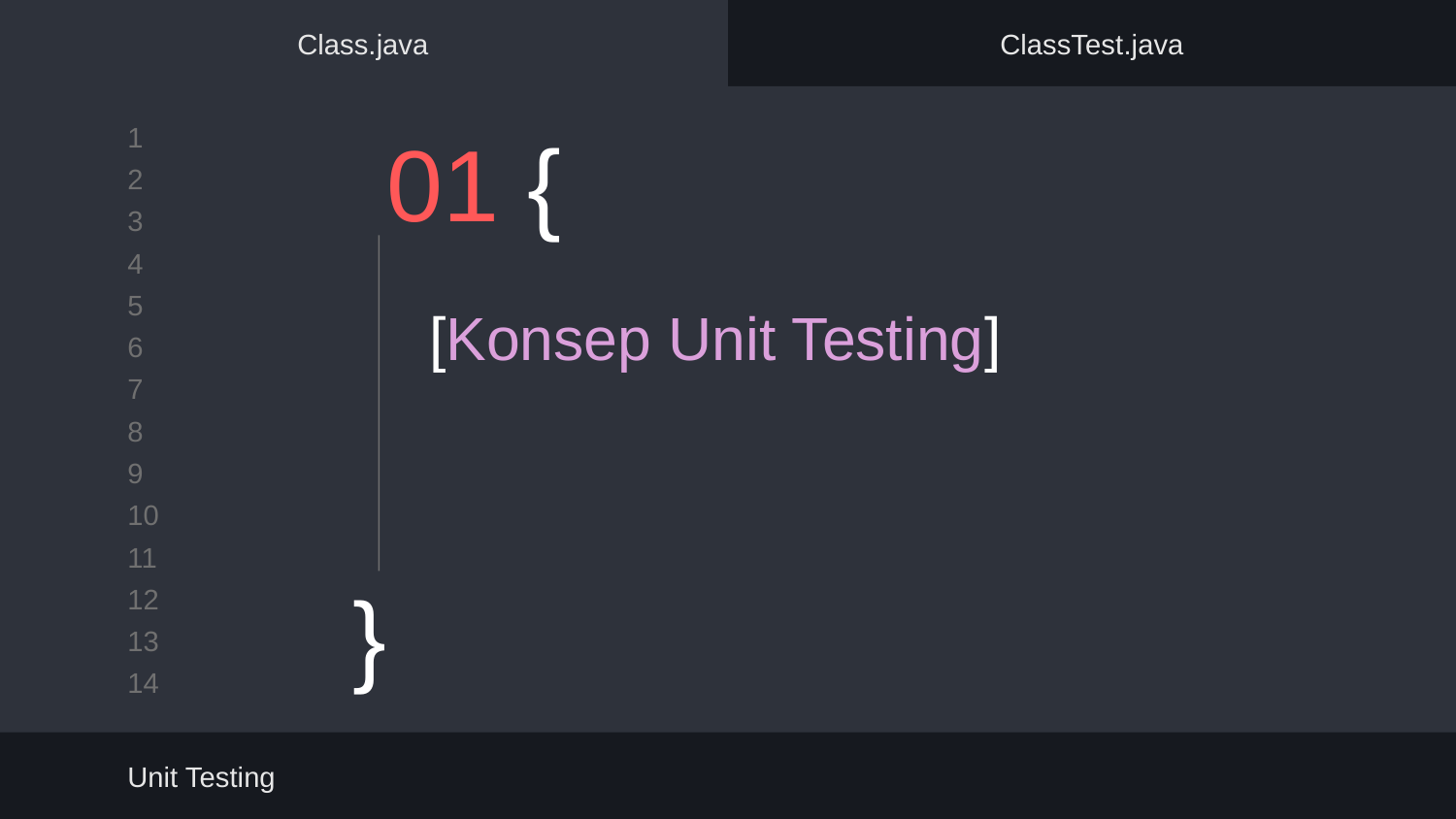

Class.java
ClassTest.java
# 01 {
[Konsep Unit Testing]
}
Unit Testing